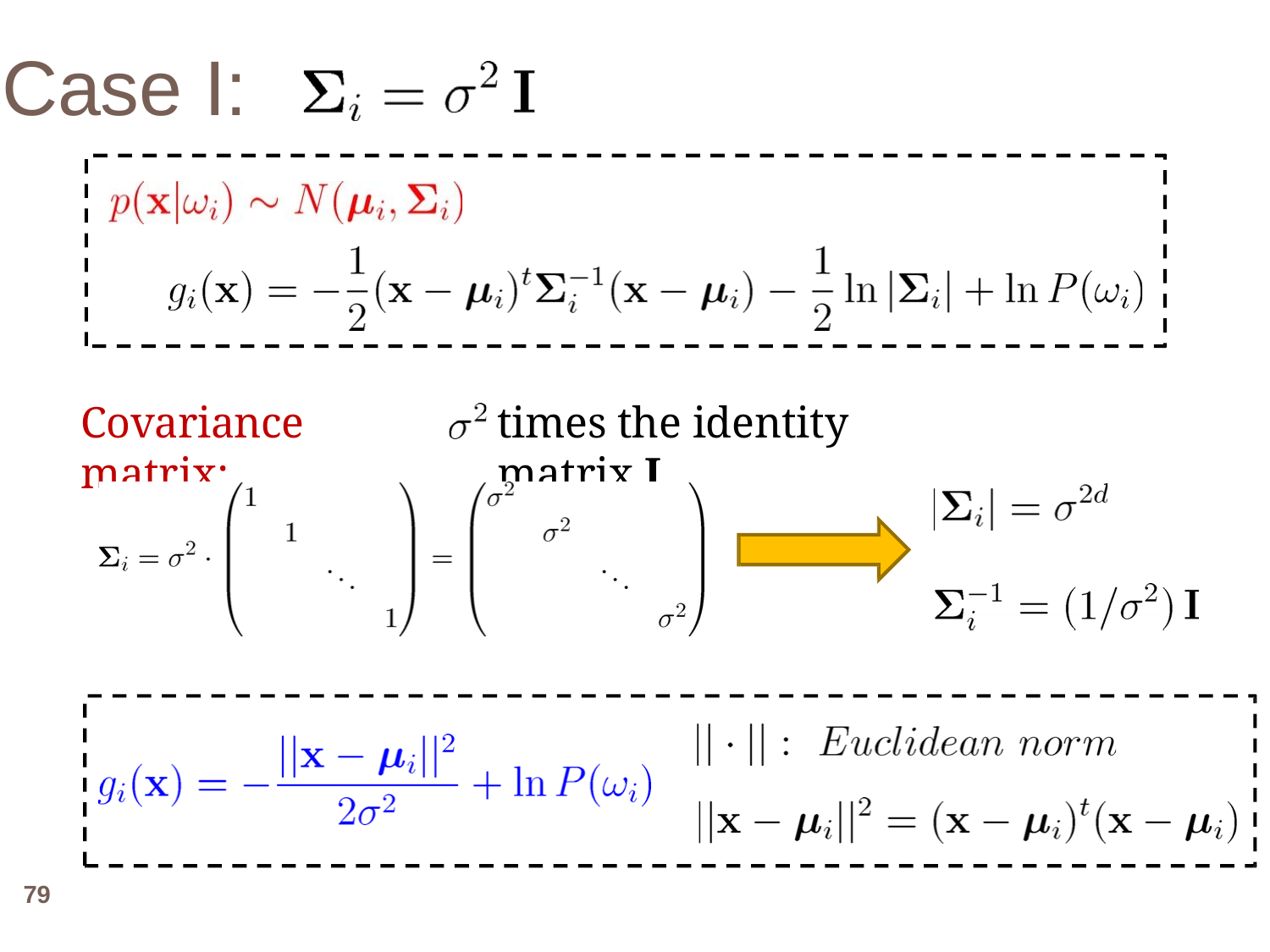

Case I:

Covariance matrix:
times the identity matrix I

79